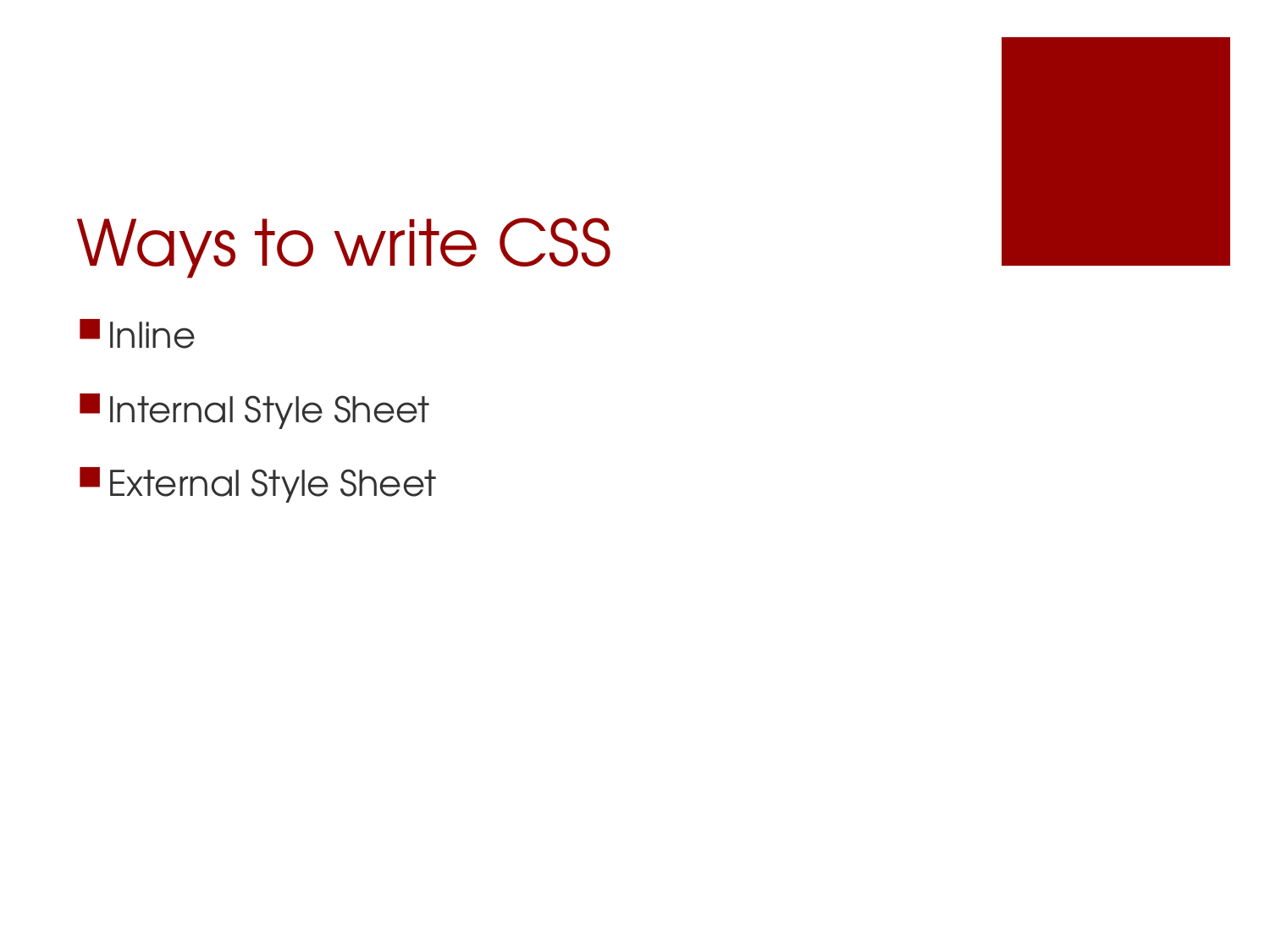

# Ways to write CSS
Inline
Internal Style Sheet
External Style Sheet